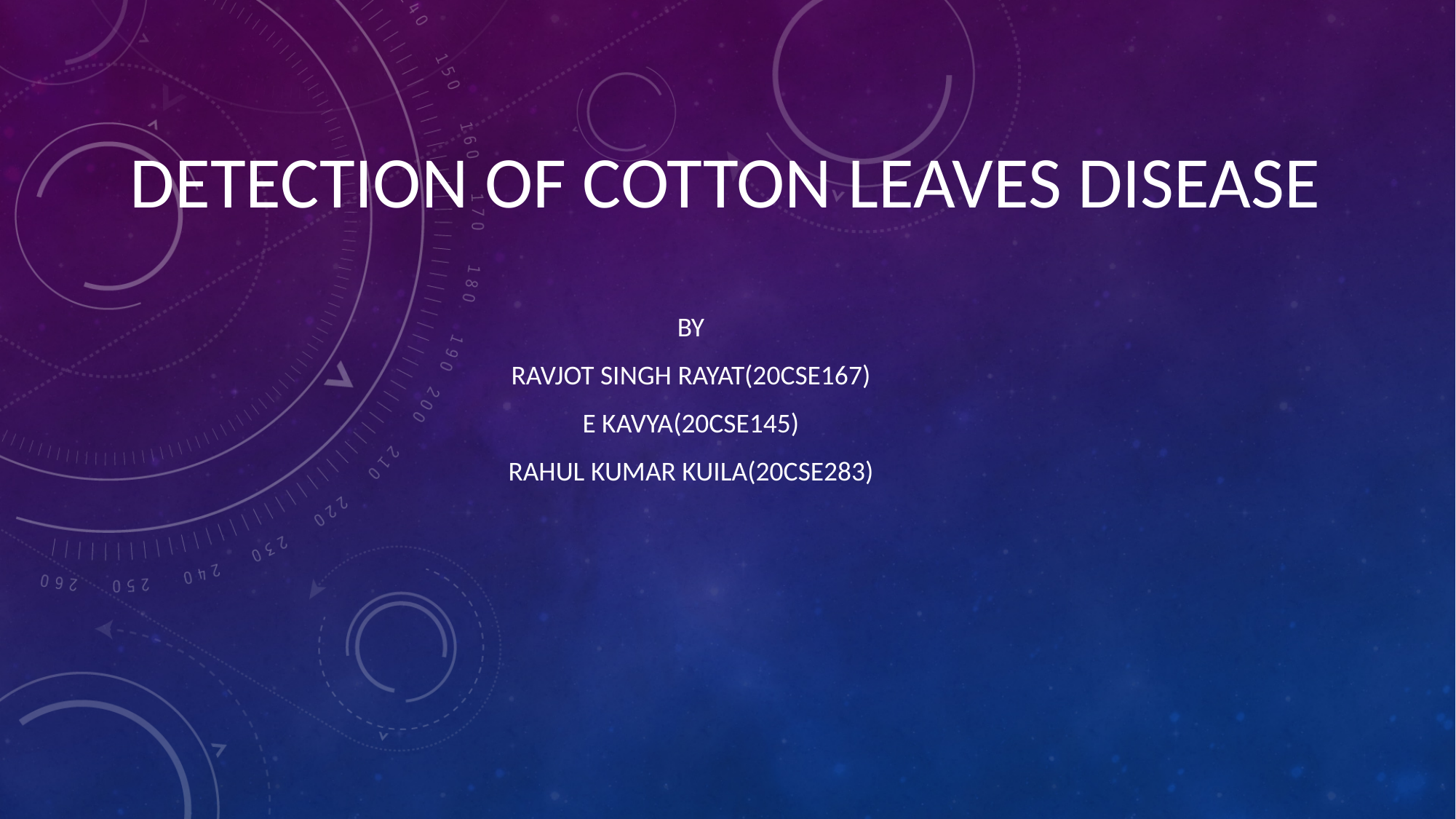

# DETECTION OF COTTON LEAVES DISEASE
By
 ravjot singh rayat(20cse167)
e kavya(20CSE145)
Rahul kumar kuila(20CSE283)